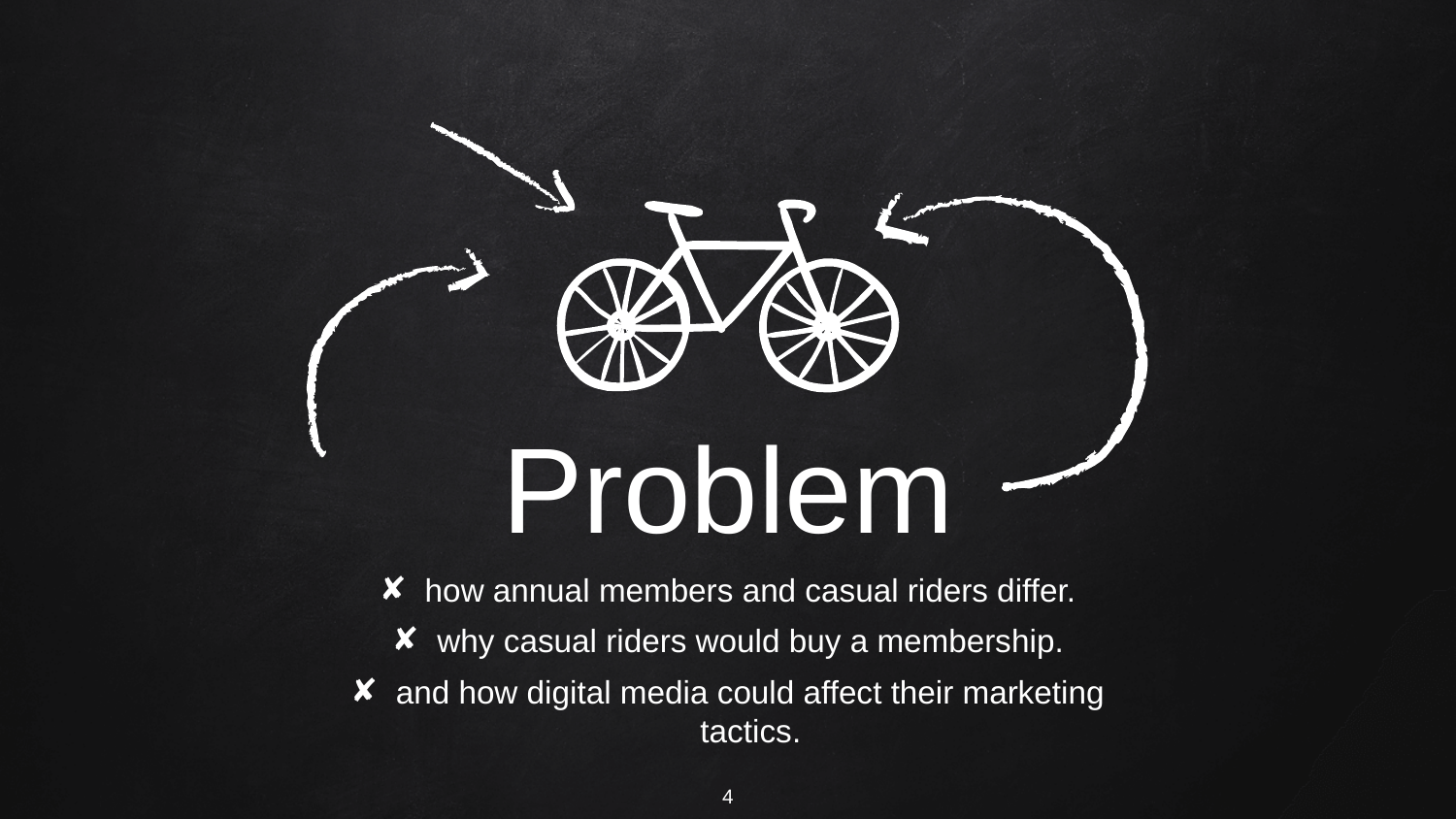

Problem
how annual members and casual riders differ.
why casual riders would buy a membership.
and how digital media could affect their marketing tactics.
4